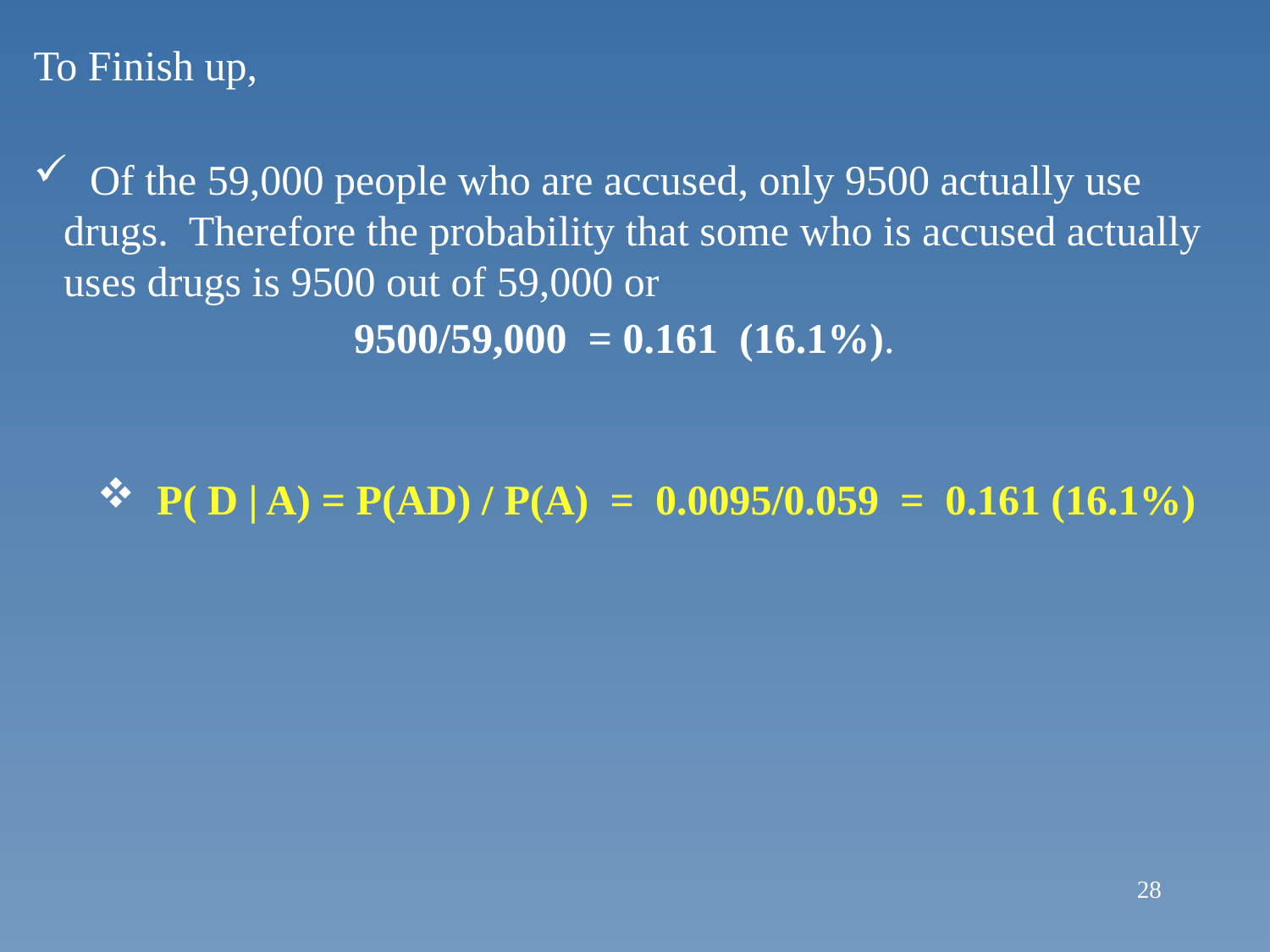

To Finish up,

  Of the 59,000 people who are accused, only 9500 actually use drugs.  Therefore the probability that some who is accused actually uses drugs is 9500 out of 59,000 or
9500/59,000  = 0.161  (16.1%).

  P( D | A) = P(AD) / P(A)  =  0.0095/0.059  =  0.161 (16.1%)

28